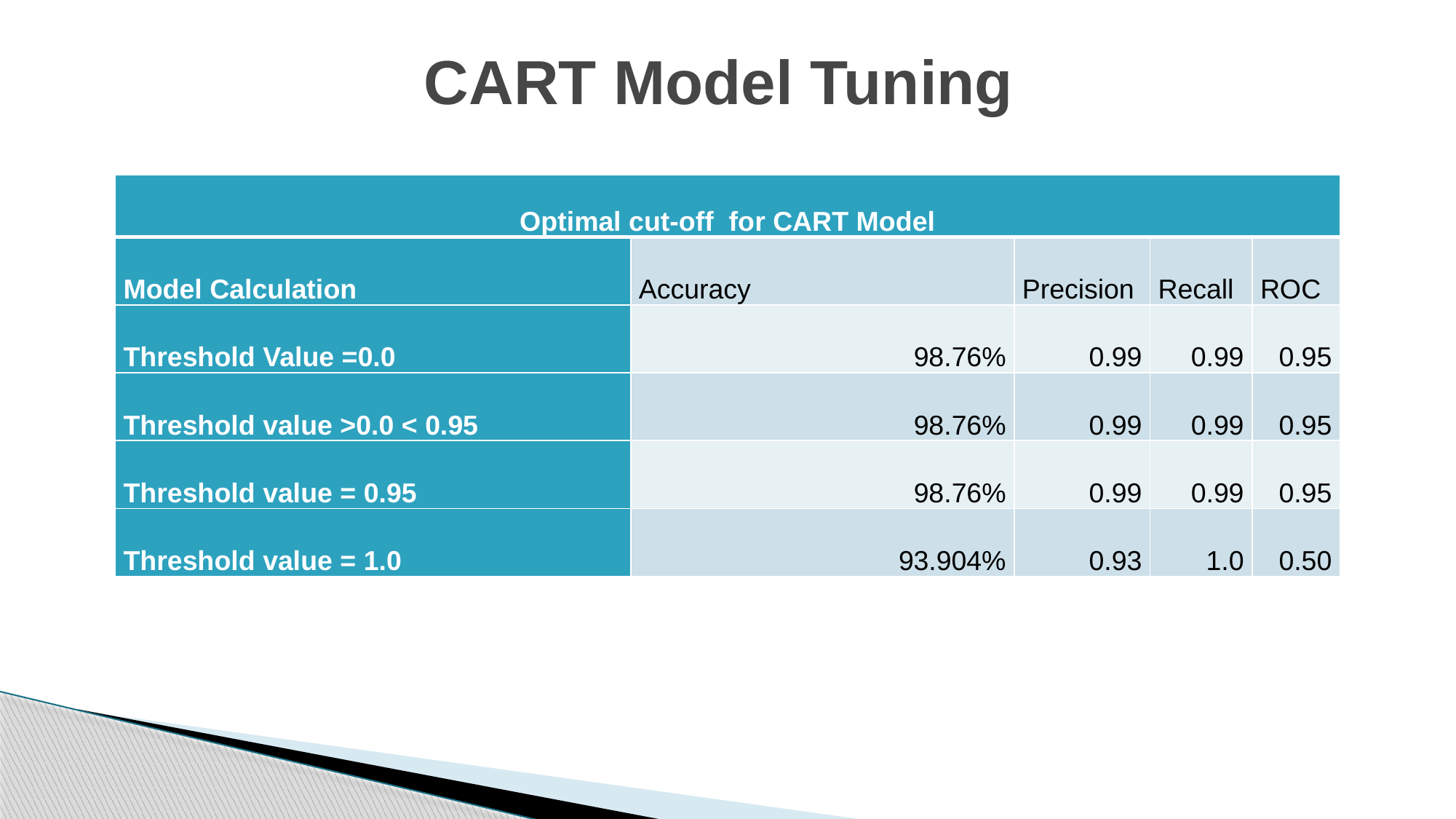

# CART Model Tuning

| Optimal cut-off for CART Model |  |  |  |  |
| --- | --- | --- | --- | --- |
| Model Calculation | Accuracy | Precision | Recall | ROC |
| Threshold Value =0.0 | 98.76% | 0.99 | 0.99 | 0.95 |
| Threshold value >0.0 < 0.95 | 98.76% | 0.99 | 0.99 | 0.95 |
| Threshold value = 0.95 | 98.76% | 0.99 | 0.99 | 0.95 |
| Threshold value = 1.0 | 93.904% | 0.93 | 1.0 | 0.50 |